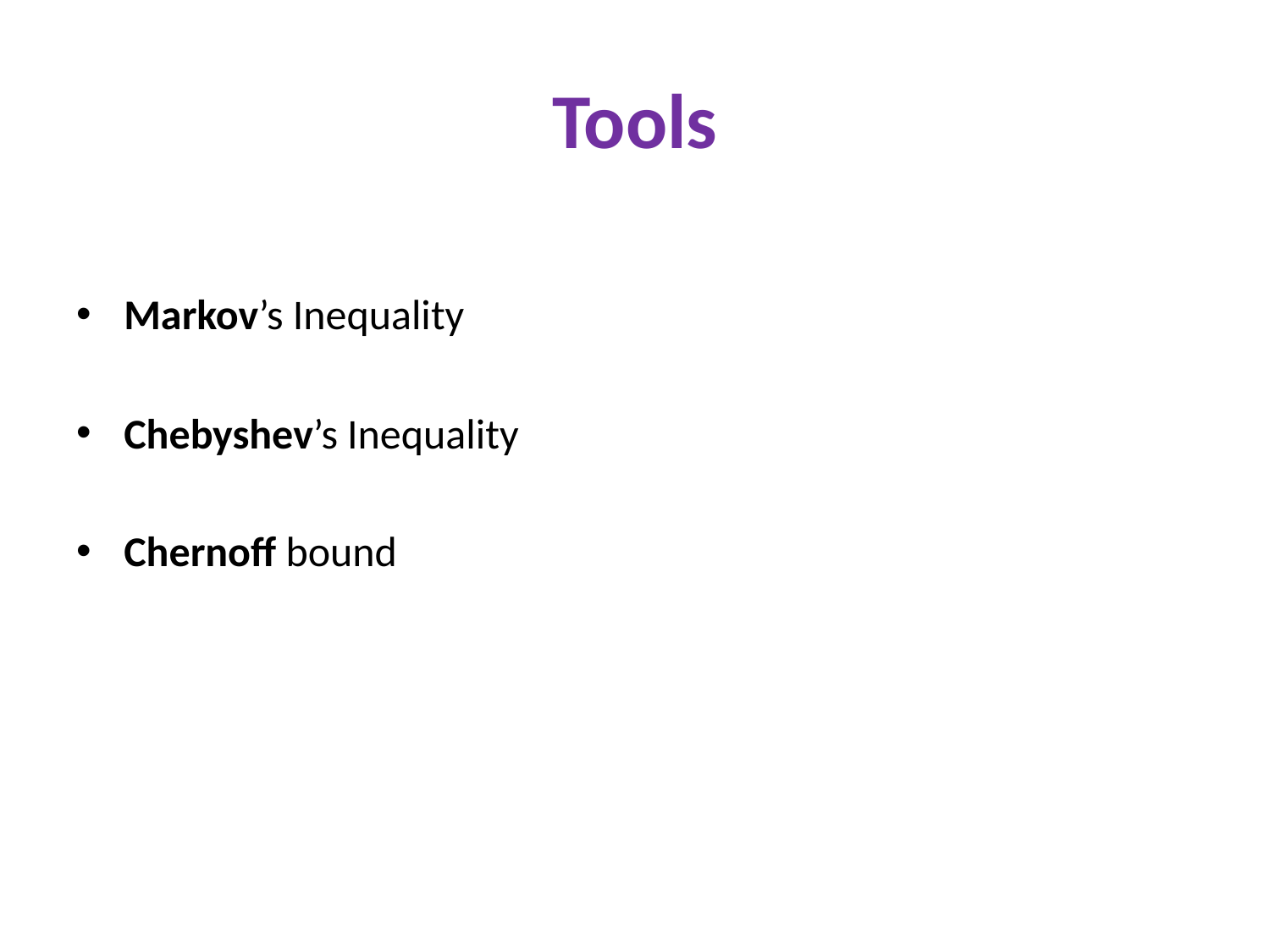

# Tools

Markov’s Inequality

Chebyshev’s Inequality

Chernoff bound